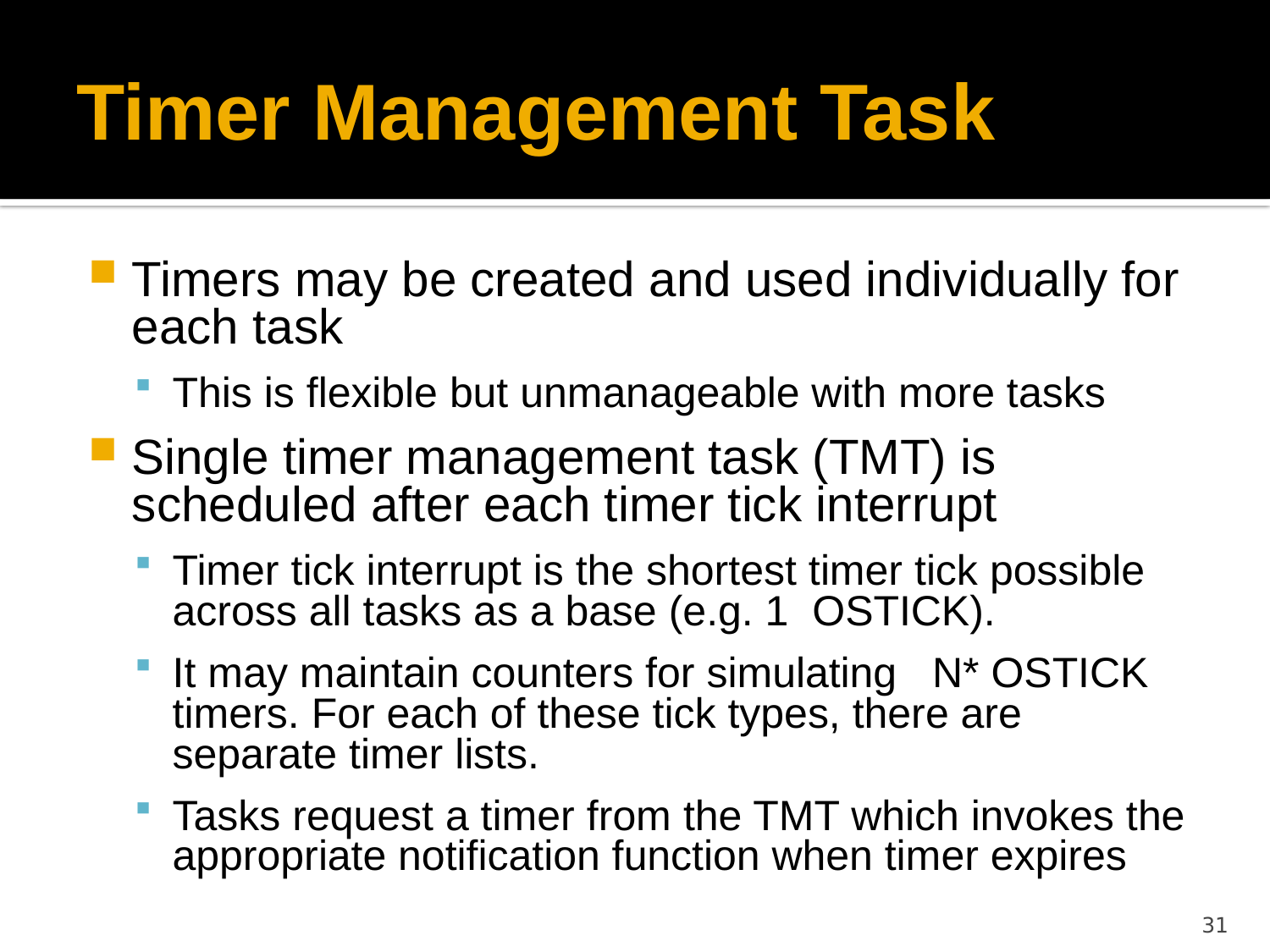

# Timer Management Task
Timers may be created and used individually for each task
This is flexible but unmanageable with more tasks
Single timer management task (TMT) is scheduled after each timer tick interrupt
Timer tick interrupt is the shortest timer tick possible across all tasks as a base (e.g. 1  OSTICK).
It may maintain counters for simulating   N* OSTICK timers. For each of these tick types, there are separate timer lists.
Tasks request a timer from the TMT which invokes the appropriate notification function when timer expires
31